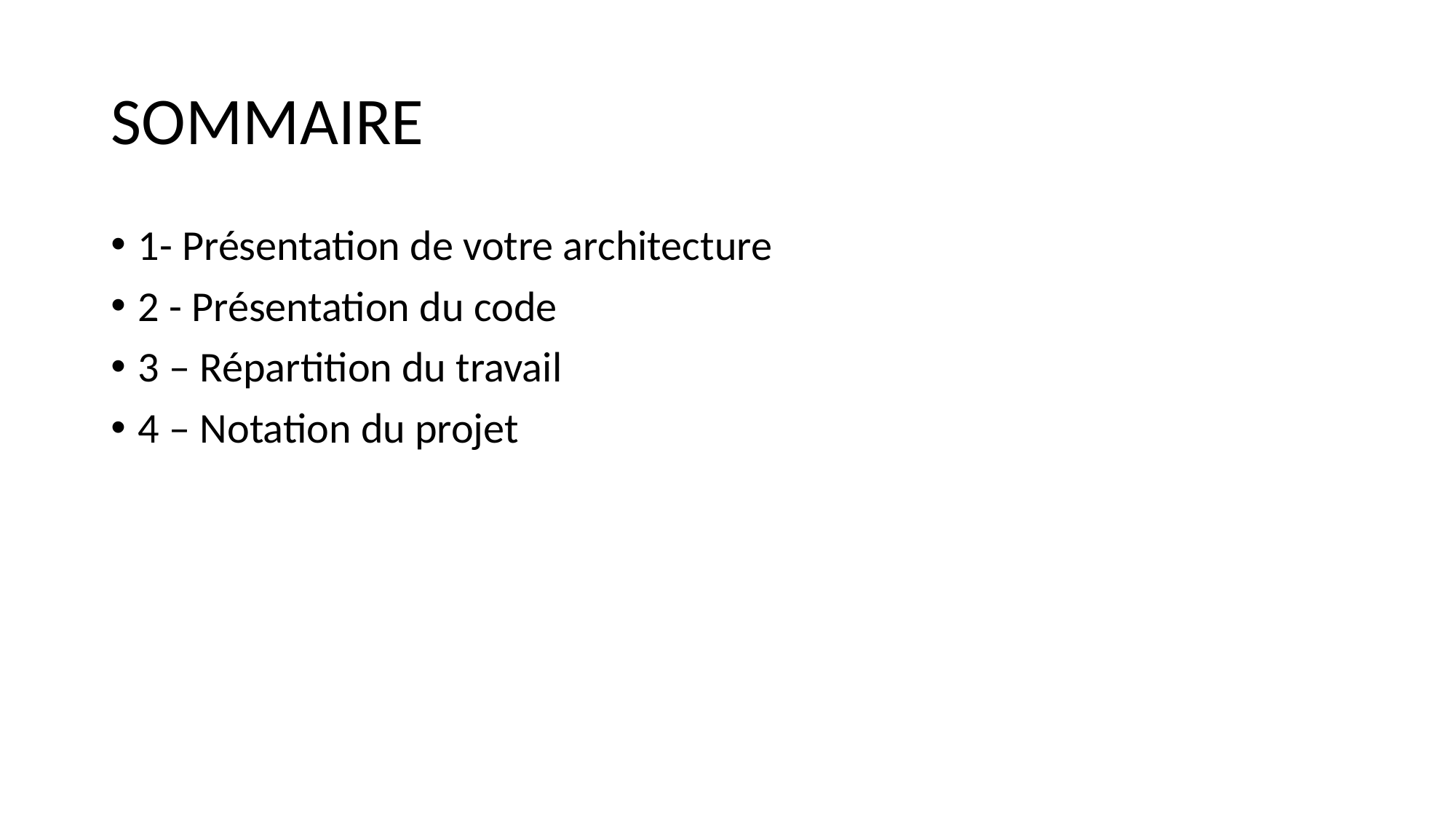

# SOMMAIRE
1- Présentation de votre architecture
2 - Présentation du code
3 – Répartition du travail
4 – Notation du projet